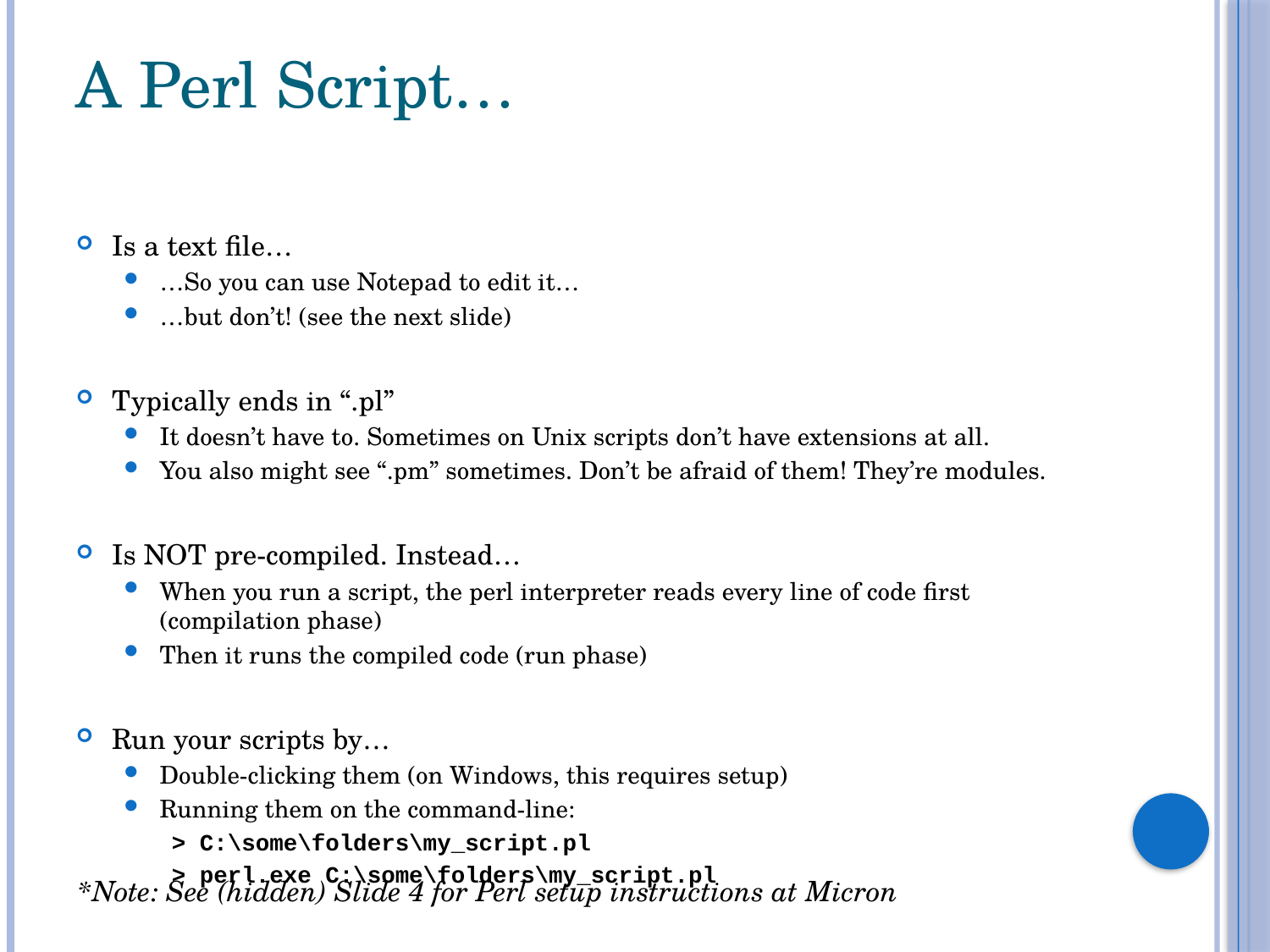

# A Perl Script…
Is a text file…
…So you can use Notepad to edit it…
…but don’t! (see the next slide)

Typically ends in “.pl”
It doesn’t have to. Sometimes on Unix scripts don’t have extensions at all.
You also might see “.pm” sometimes. Don’t be afraid of them! They’re modules.

Is NOT pre-compiled. Instead…
When you run a script, the perl interpreter reads every line of code first (compilation phase)
Then it runs the compiled code (run phase)

Run your scripts by…
Double-clicking them (on Windows, this requires setup)
Running them on the command-line:
> C:\some\folders\my_script.pl
> perl.exe C:\some\folders\my_script.pl

*Note: See (hidden) Slide 4 for Perl setup instructions at Micron